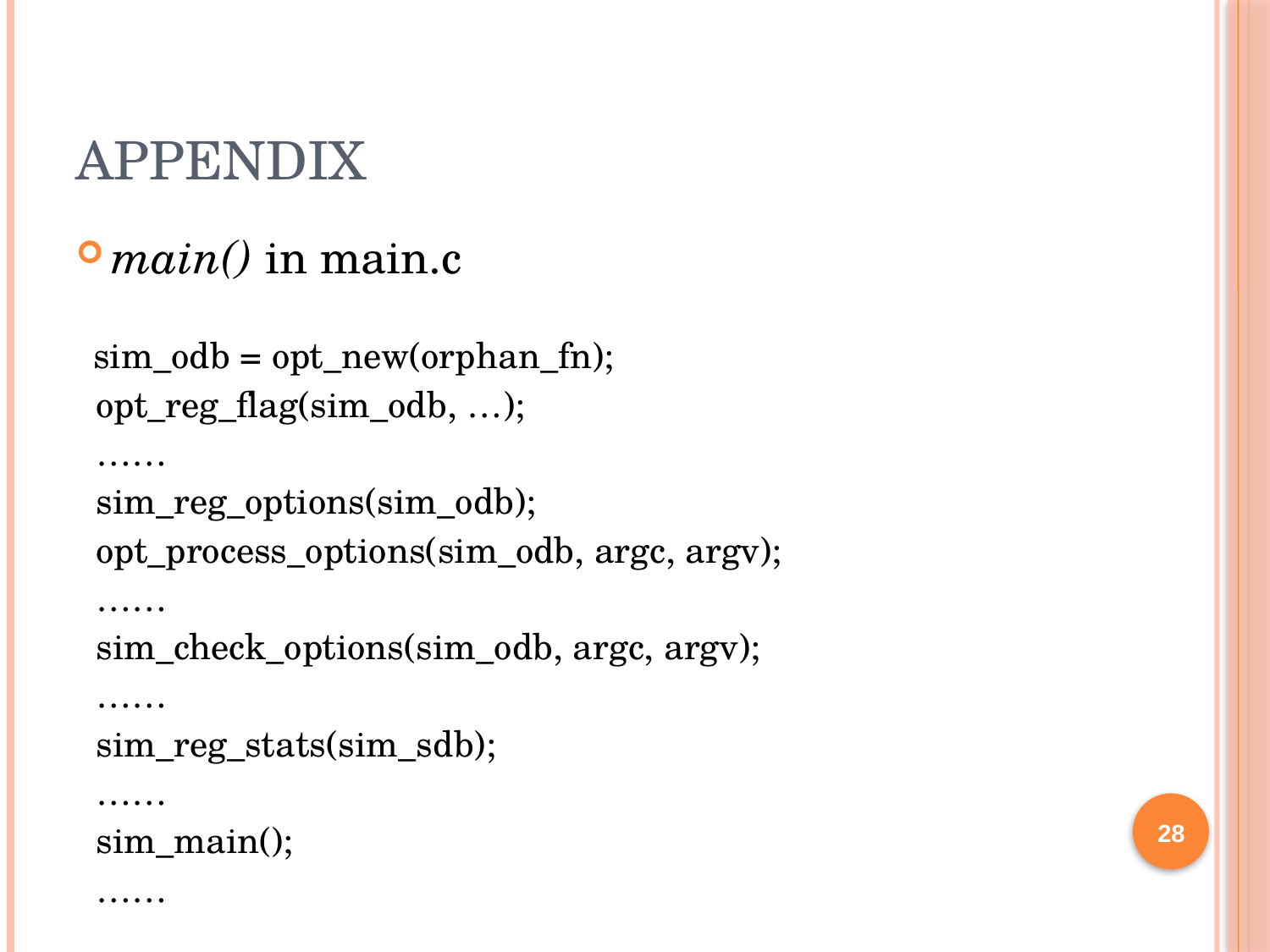

# Appendix
main() in main.c

  sim_odb = opt_new(orphan_fn);
  opt_reg_flag(sim_odb, …);
  ……
  sim_reg_options(sim_odb);
  opt_process_options(sim_odb, argc, argv);
  ……
  sim_check_options(sim_odb, argc, argv);
  ……
  sim_reg_stats(sim_sdb);
  ……
  sim_main();
  ……

28